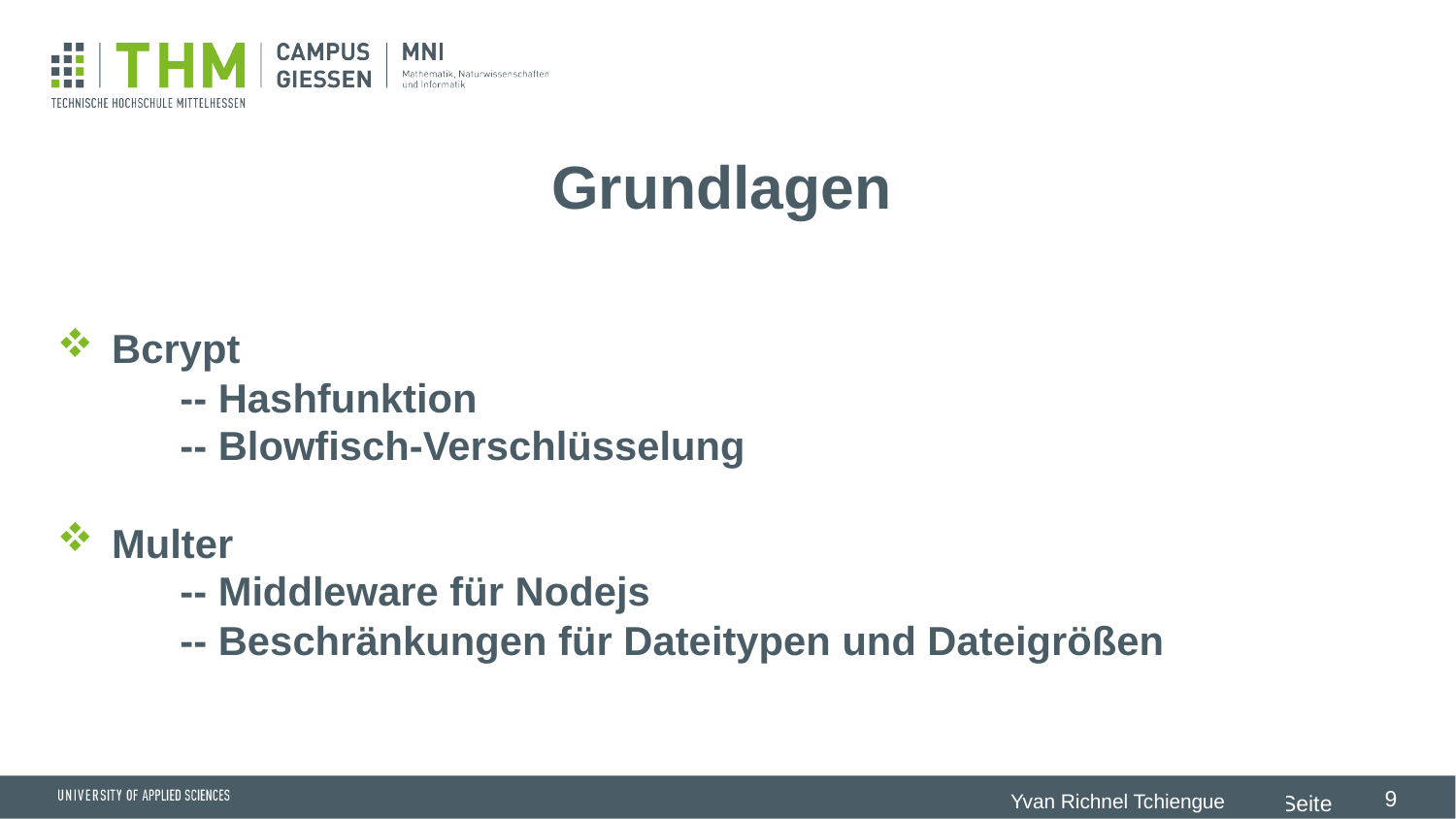

# Grundlagen

Bcrypt
           -- Hashfunktion
           -- Blowfisch-Verschlüsselung

Multer
           -- Middleware für Nodejs
           -- Beschränkungen für Dateitypen und Dateigrößen
                                     Yvan Richnel Tchiengue

9